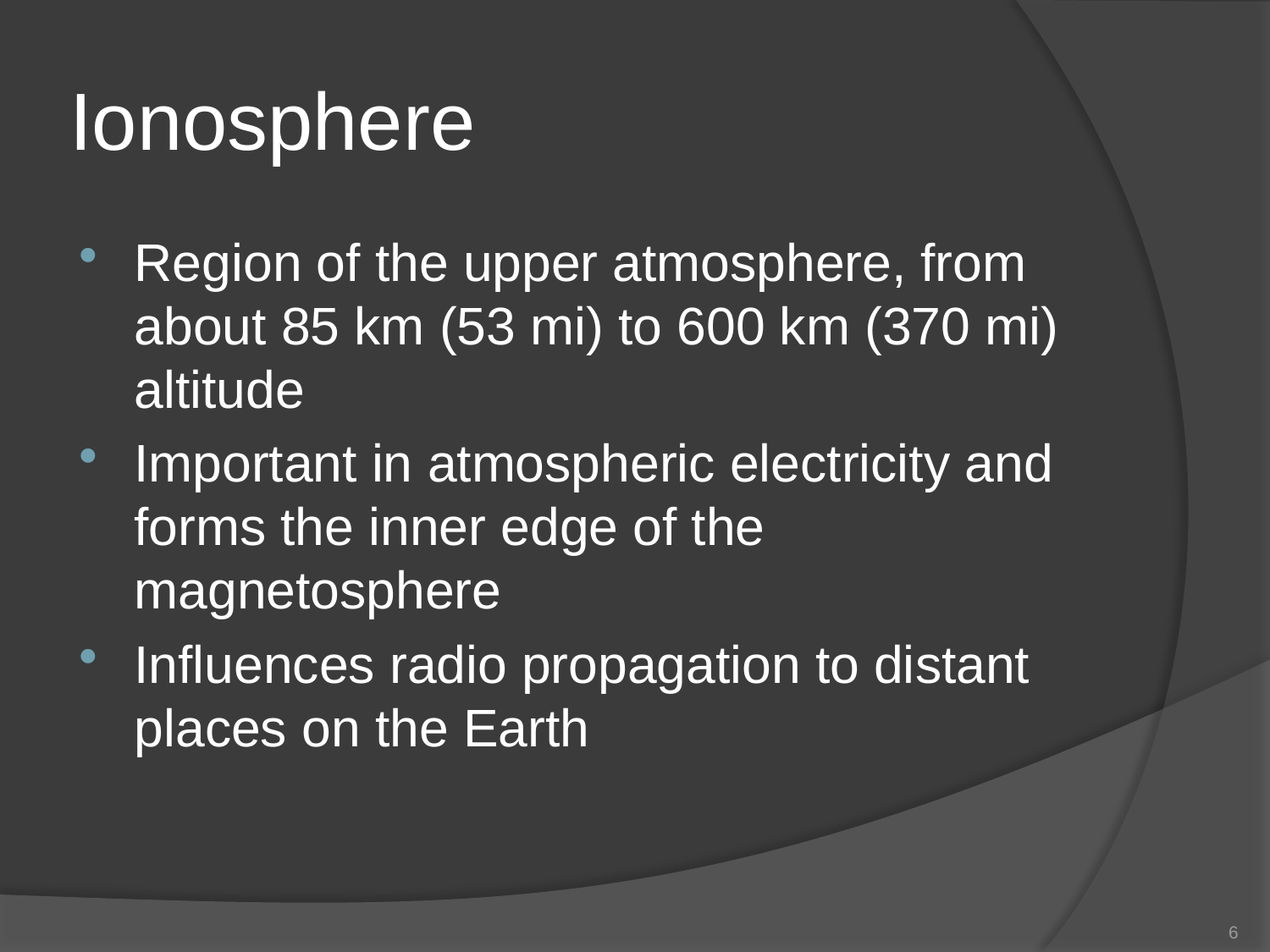

# Ionosphere
Region of the upper atmosphere, from about 85 km (53 mi) to 600 km (370 mi) altitude
Important in atmospheric electricity and forms the inner edge of the magnetosphere
Influences radio propagation to distant places on the Earth
6